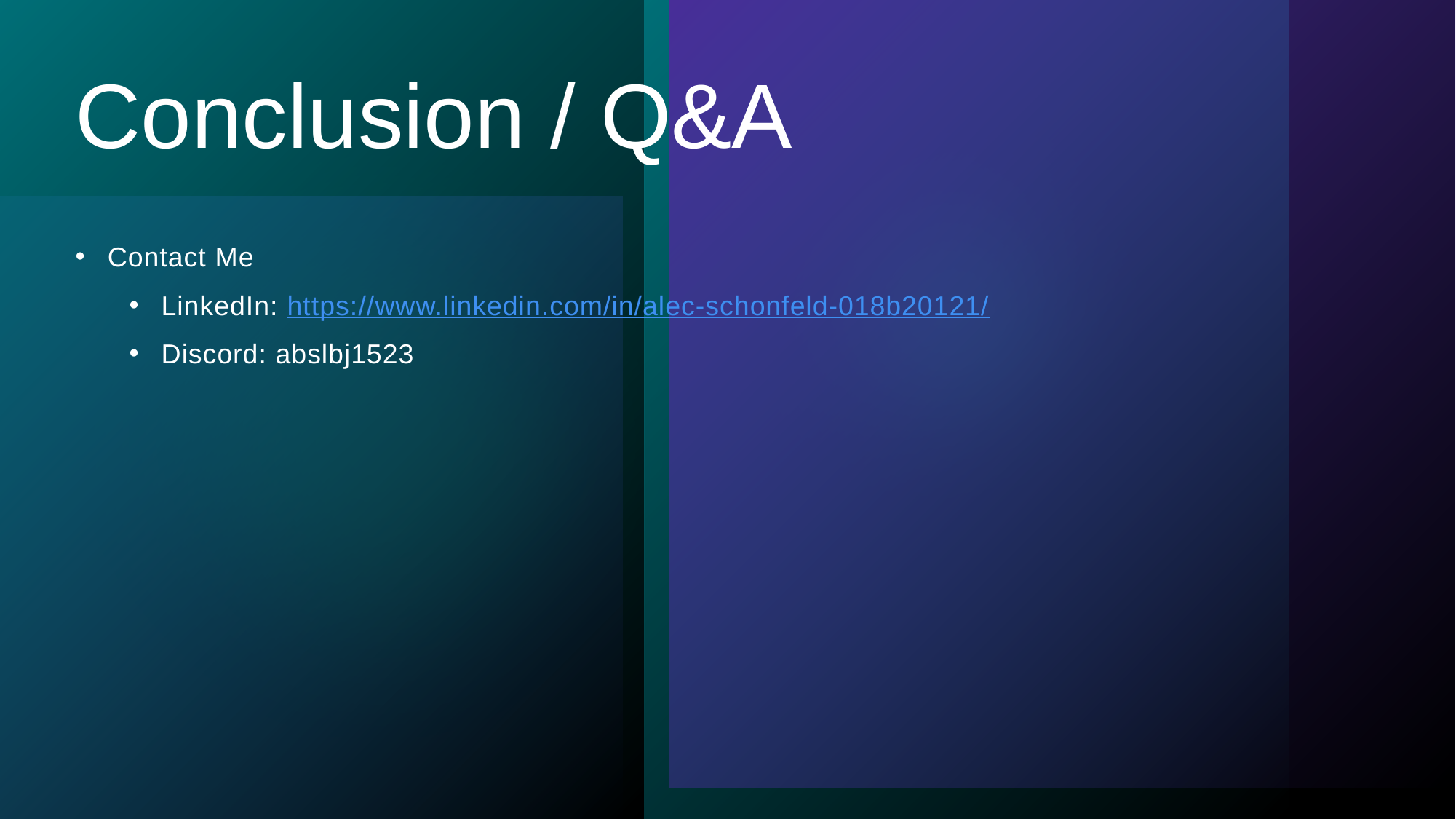

# Conclusion / Q&A
Contact Me
LinkedIn: https://www.linkedin.com/in/alec-schonfeld-018b20121/
Discord: abslbj1523